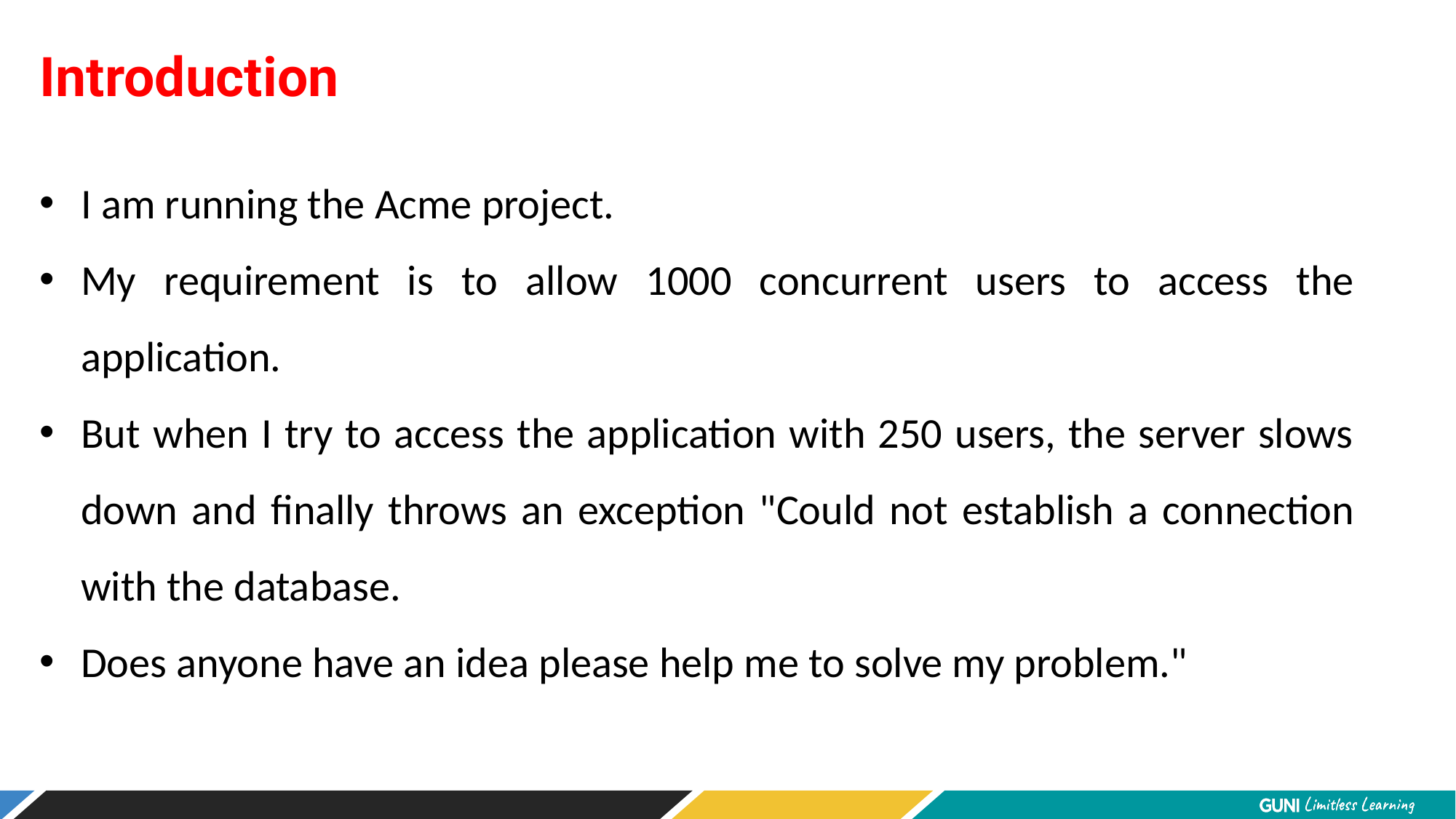

Introduction
I am running the Acme project.
My requirement is to allow 1000 concurrent users to access the application.
But when I try to access the application with 250 users, the server slows down and finally throws an exception "Could not establish a connection with the database.
Does anyone have an idea please help me to solve my problem."